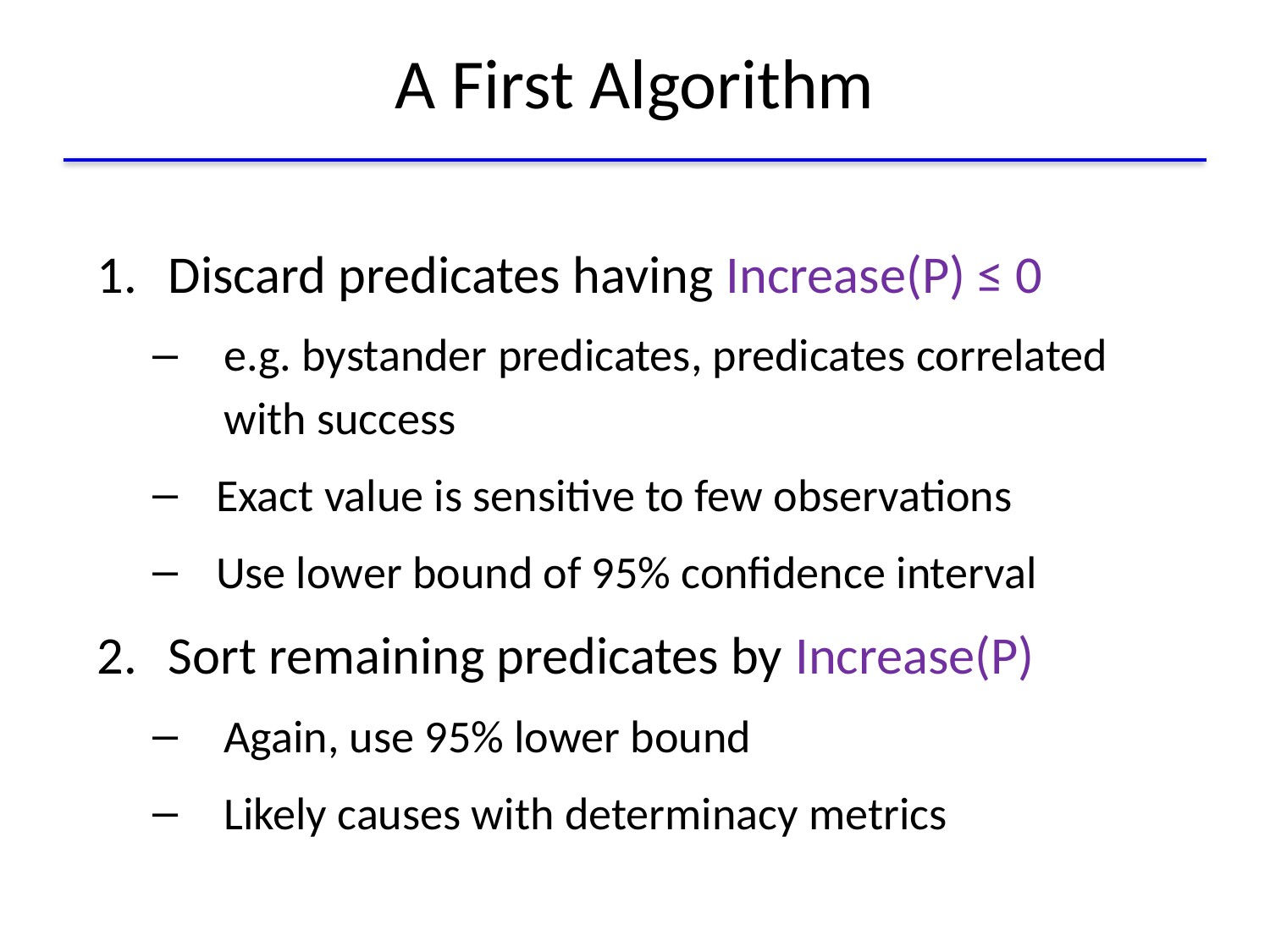

# A First Algorithm
Discard predicates having Increase(P) ≤ 0
e.g. bystander predicates, predicates correlated with success
Exact value is sensitive to few observations
Use lower bound of 95% confidence interval
Sort remaining predicates by Increase(P)
Again, use 95% lower bound
Likely causes with determinacy metrics